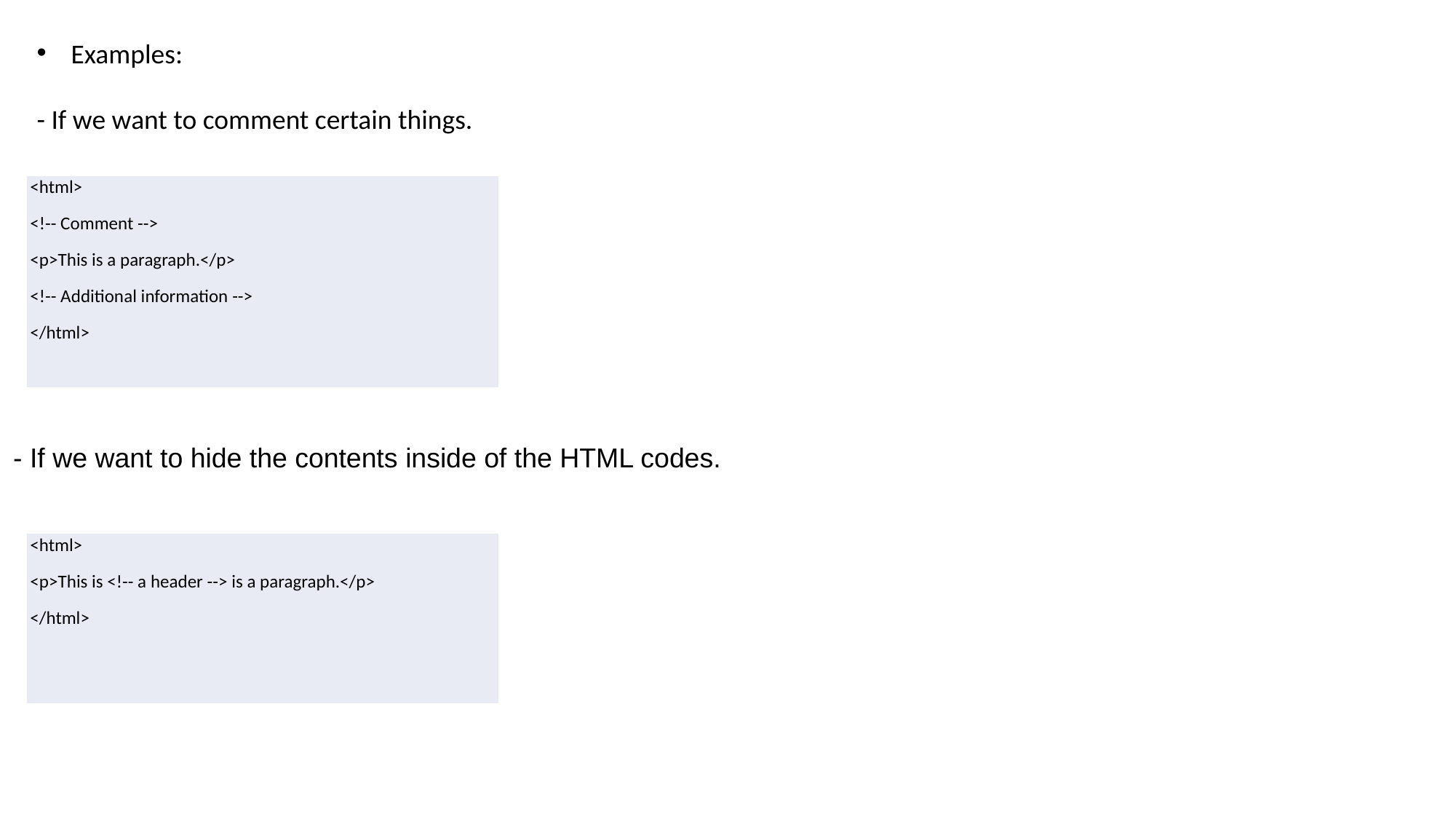

Examples:

- If we want to comment certain things.

| <html>   <!-- Comment --> <p>This is a paragraph.</p> <!-- Additional information -->   </html> |
| --- |

- If we want to hide the contents inside of the HTML codes.
| <html>   <p>This is <!-- a header --> is a paragraph.</p>   </html> |
| --- |